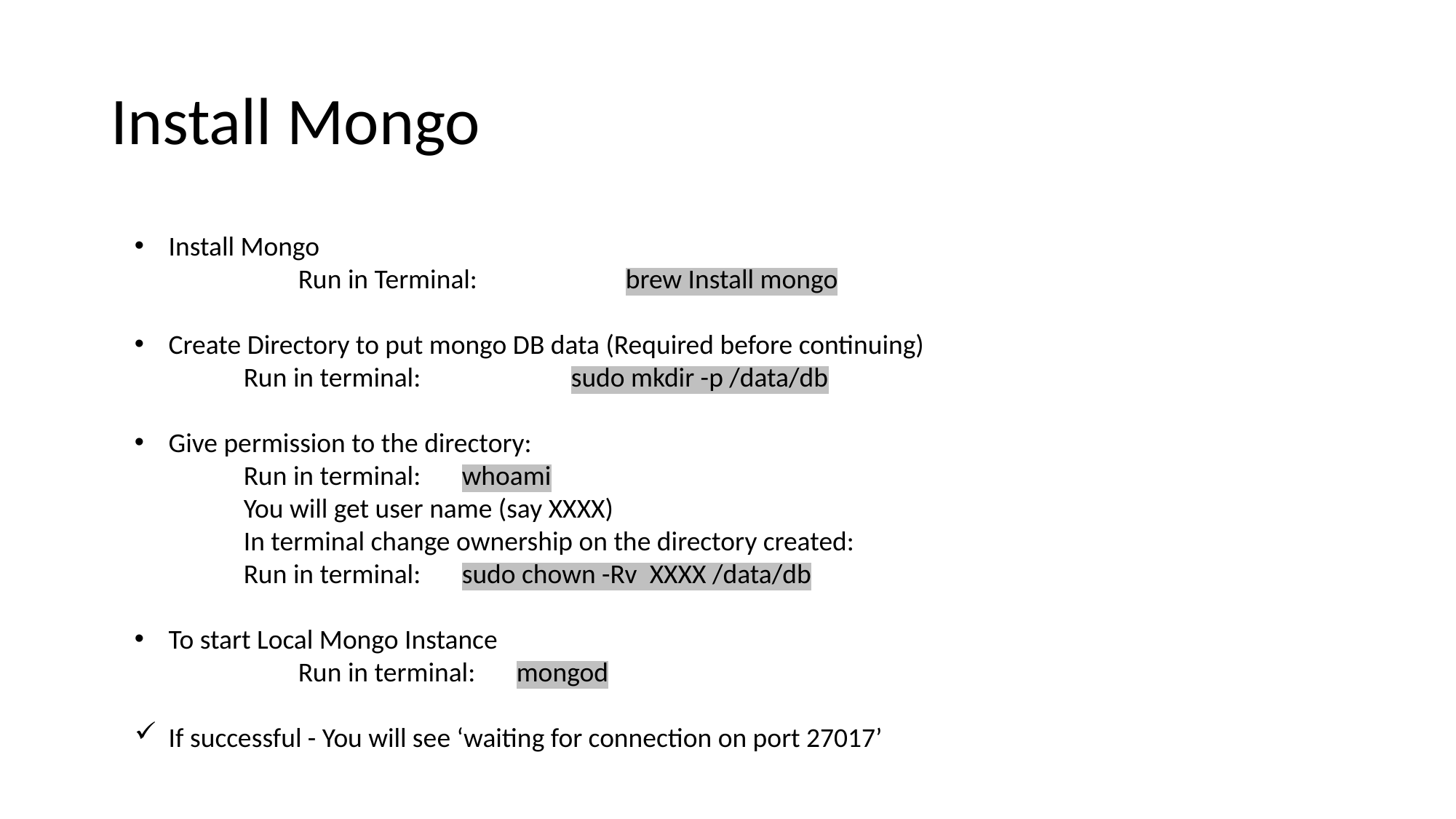

# Install Mongo
Install Mongo
	Run in Terminal:		brew Install mongo

Create Directory to put mongo DB data (Required before continuing)
	Run in terminal: 		sudo mkdir -p /data/db

Give permission to the directory:
	Run in terminal: 	whoami
You will get user name (say XXXX)
	In terminal change ownership on the directory created:
	Run in terminal: 	sudo chown -Rv  XXXX /data/db

To start Local Mongo Instance
	Run in terminal: 	mongod

If successful - You will see ‘waiting for connection on port 27017’